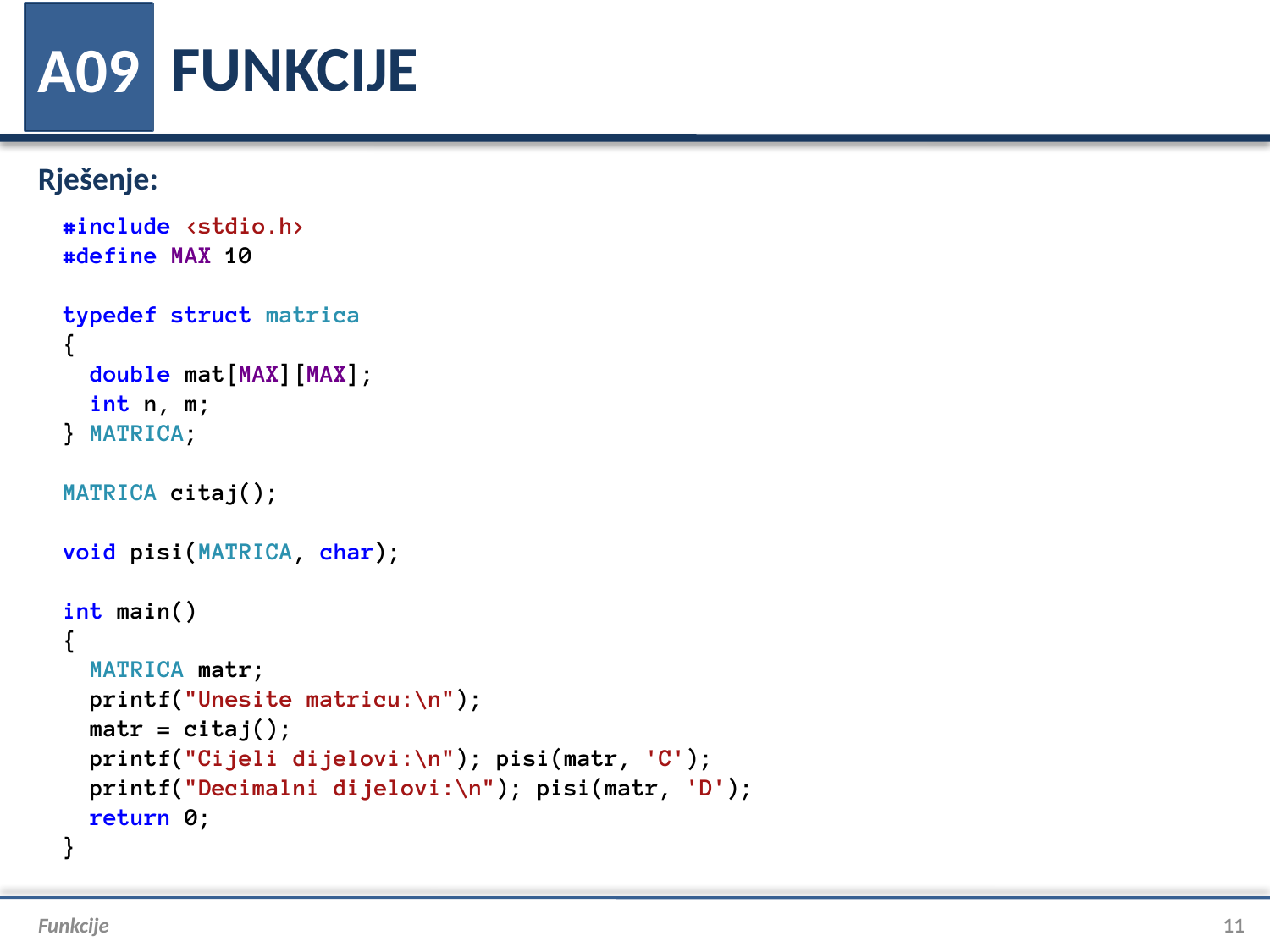

# FUNKCIJE
A09
Rješenje:
#include <stdio.h>
#define MAX 10

typedef struct matrica
{
  double mat[MAX][MAX];
  int n, m;
} MATRICA;

MATRICA citaj();

void pisi(MATRICA, char);

int main()
{
  MATRICA matr;
  printf("Unesite matricu:\n");
  matr = citaj();
  printf("Cijeli dijelovi:\n"); pisi(matr, 'C');
  printf("Decimalni dijelovi:\n"); pisi(matr, 'D');
  return 0;
}
Funkcije
11